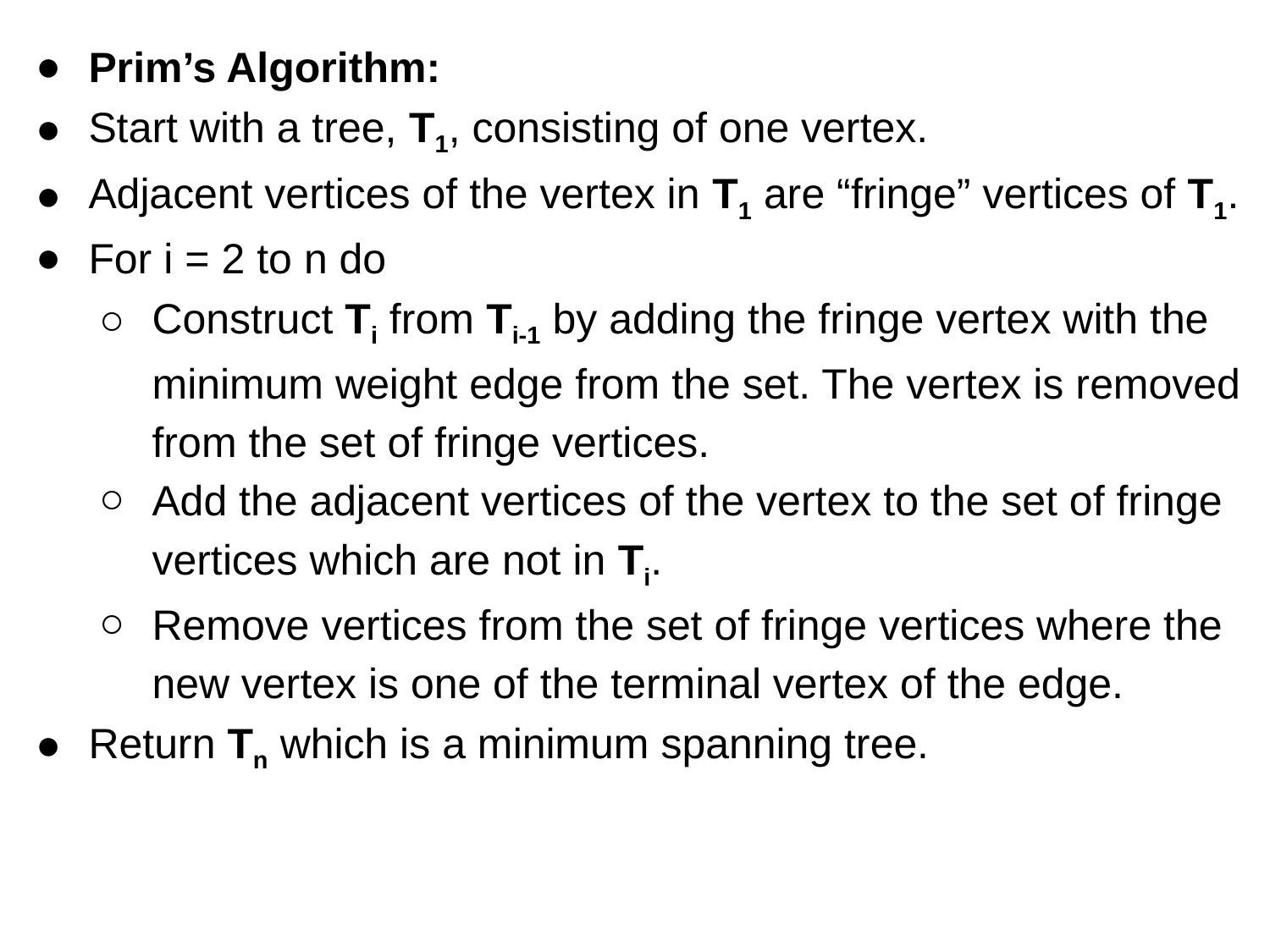

Prim’s Algorithm:
Start with a tree, T1, consisting of one vertex.
Adjacent vertices of the vertex in T1 are “fringe” vertices of T1.
For i = 2 to n do
Construct Ti from Ti-1 by adding the fringe vertex with the minimum weight edge from the set. The vertex is removed from the set of fringe vertices.
Add the adjacent vertices of the vertex to the set of fringe vertices which are not in Ti.
Remove vertices from the set of fringe vertices where the new vertex is one of the terminal vertex of the edge.
Return Tn which is a minimum spanning tree.